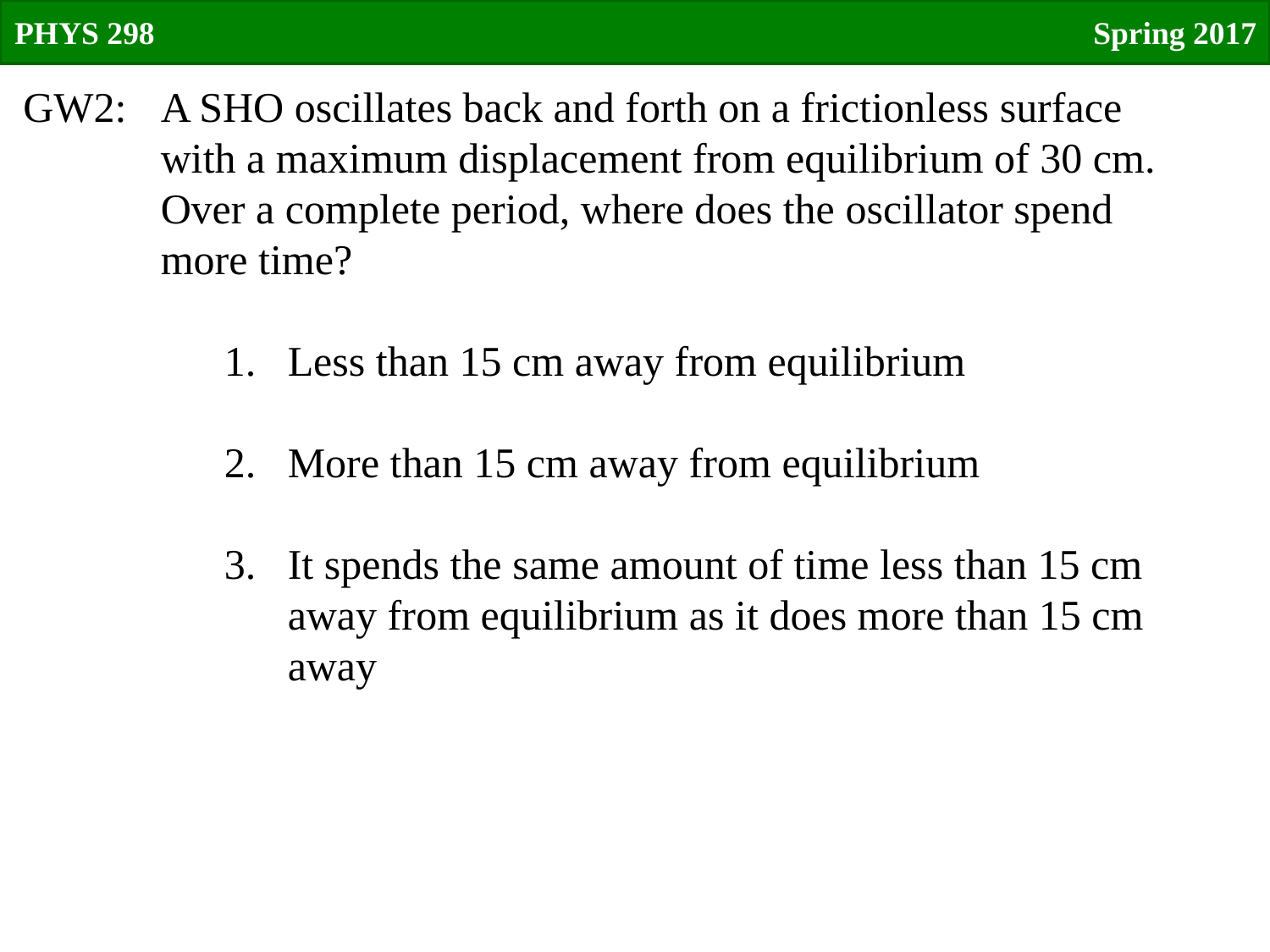

PHYS 298
Spring 2017
GW2:
A SHO oscillates back and forth on a frictionless surface with a maximum displacement from equilibrium of 30 cm.  Over a complete period, where does the oscillator spend more time?

Less than 15 cm away from equilibrium

More than 15 cm away from equilibrium

It spends the same amount of time less than 15 cm away from equilibrium as it does more than 15 cm away